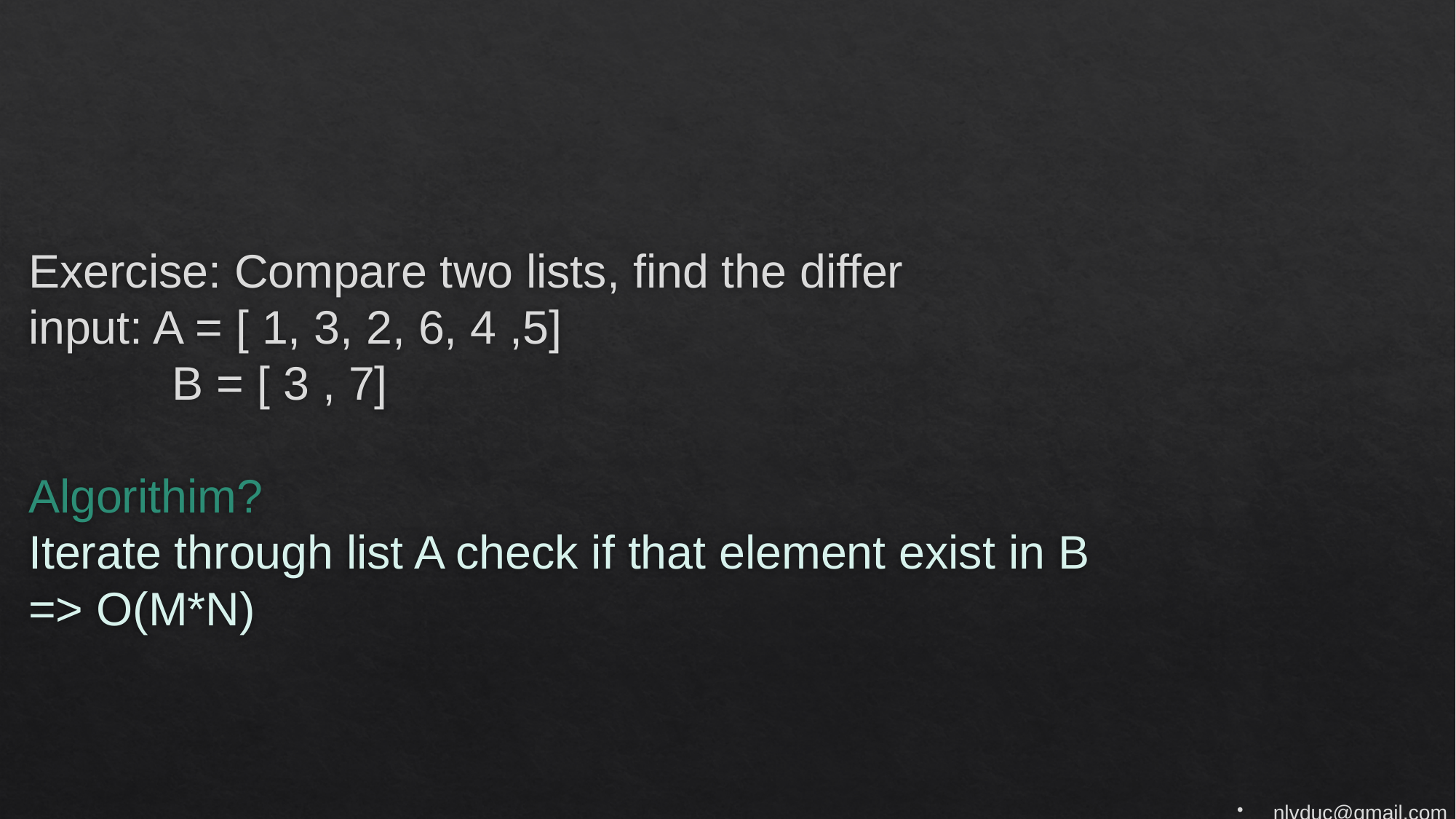

# Exercise: Compare two lists, find the differ input: A = [ 1, 3, 2, 6, 4 ,5] B = [ 3 , 7] Algorithim? Iterate through list A check if that element exist in B => O(M*N)
nlvduc@gmail.com